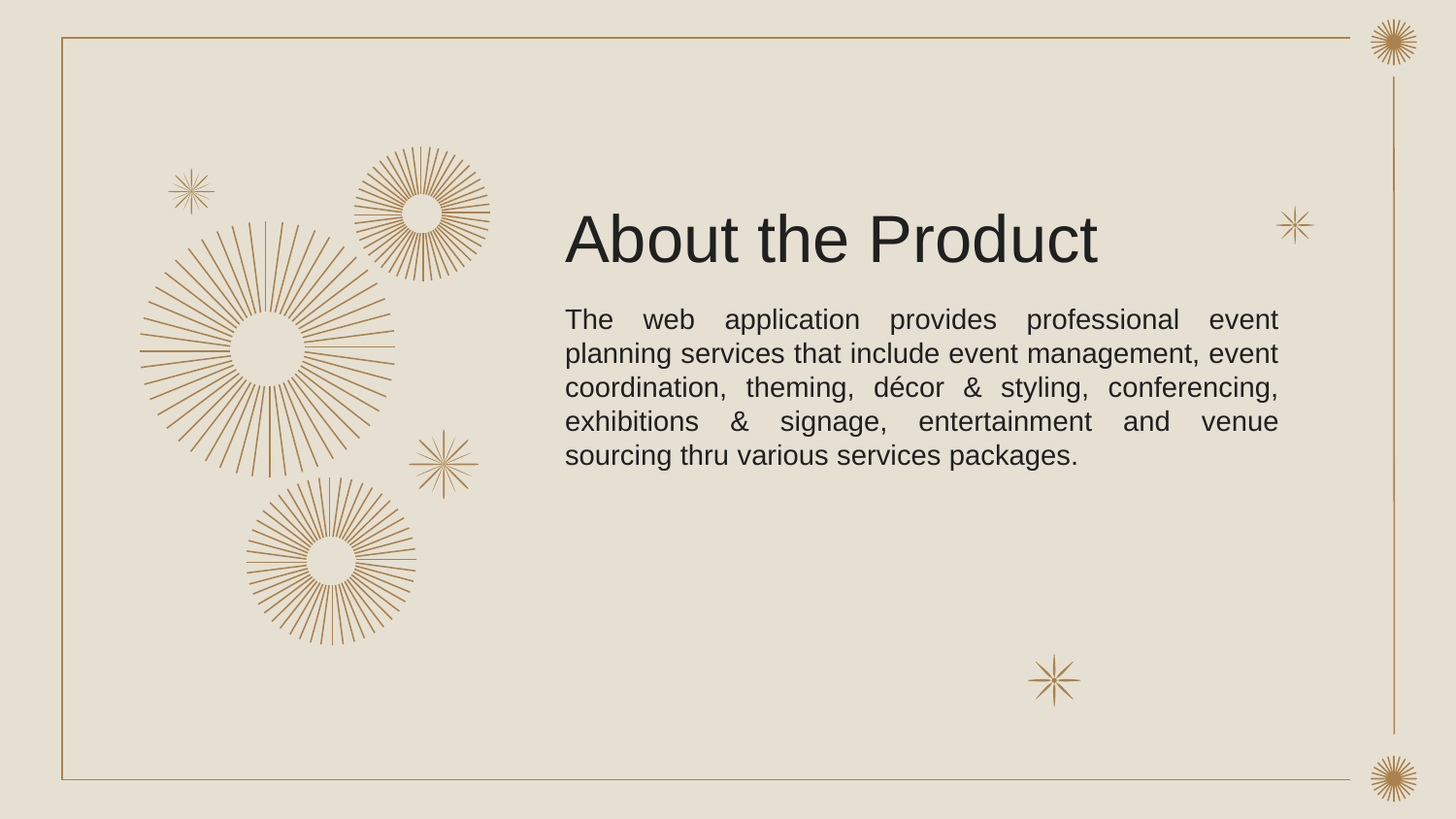

# About the Product

The web application provides professional event planning services that include event management, event coordination, theming, décor & styling, conferencing, exhibitions & signage, entertainment and venue sourcing thru various services packages.